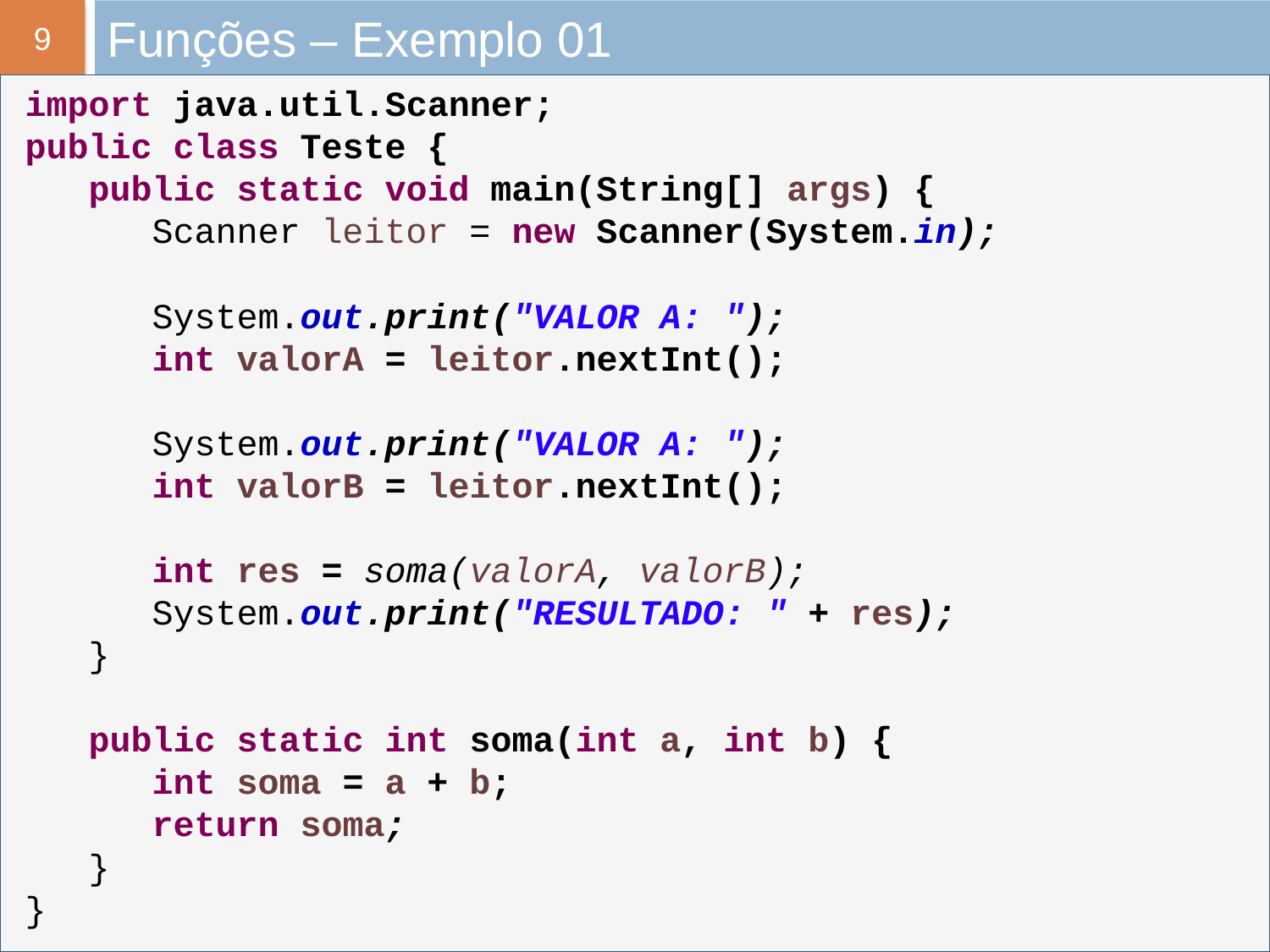

# Funções – Exemplo 01
import java.util.Scanner;
public class Teste {
   public static void main(String[] args) {
      Scanner leitor = new Scanner(System.in);

      System.out.print("VALOR A: ");
      int valorA = leitor.nextInt();

      System.out.print("VALOR A: ");
      int valorB = leitor.nextInt();

      int res = soma(valorA, valorB);
      System.out.print("RESULTADO: " + res);
   }

   public static int soma(int a, int b) {
      int soma = a + b;
      return soma;
   }
}